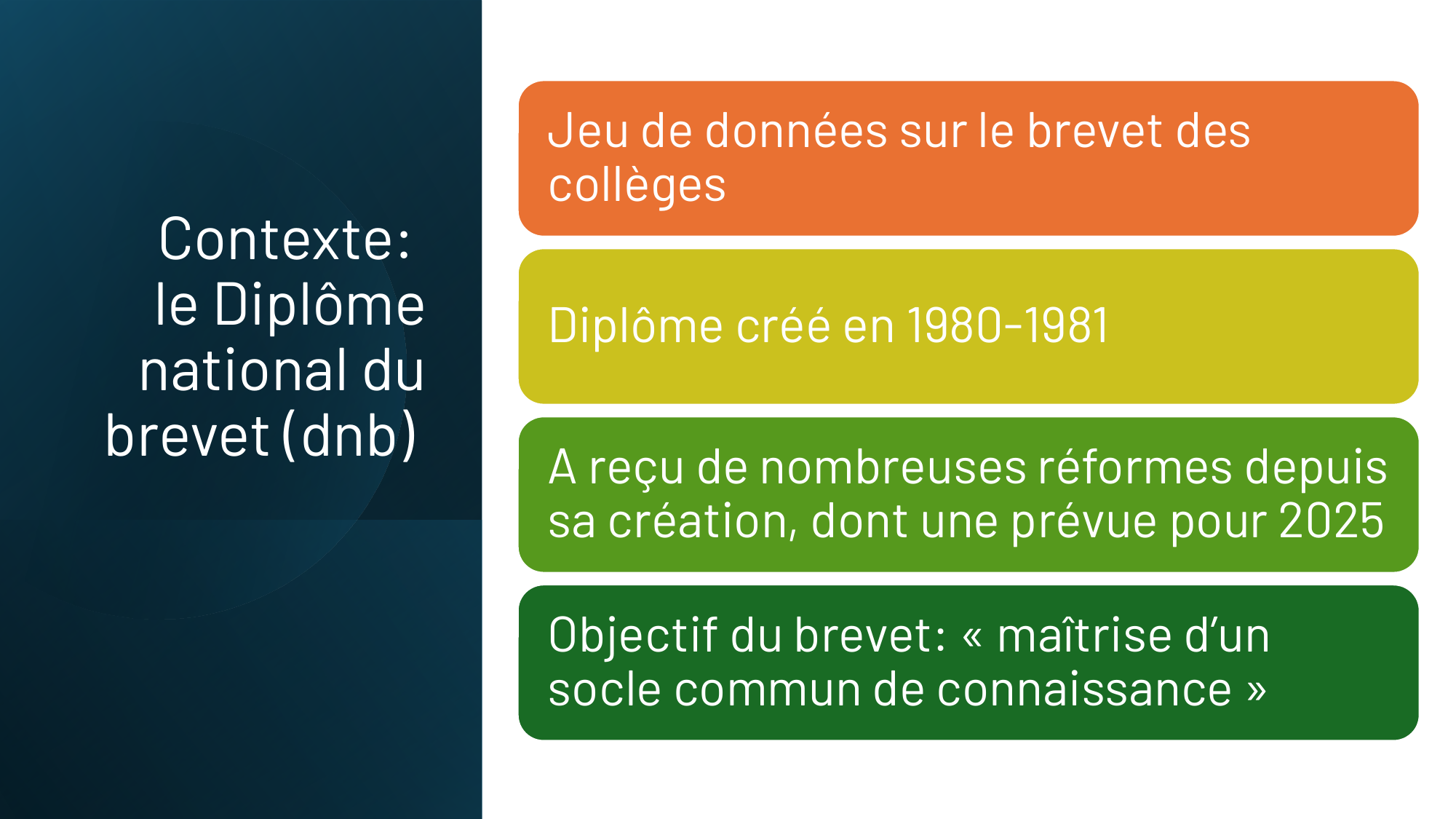

Jeu de données sur le brevet des collèges
Diplôme créé en 1980-1981
A reçu de nombreuses réformes depuis sa création, dont une prévue pour 2025
Objectif du brevet: « maîtrise d’un socle commun de connaissance »
# Contexte: le Diplôme national du brevet (dnb)